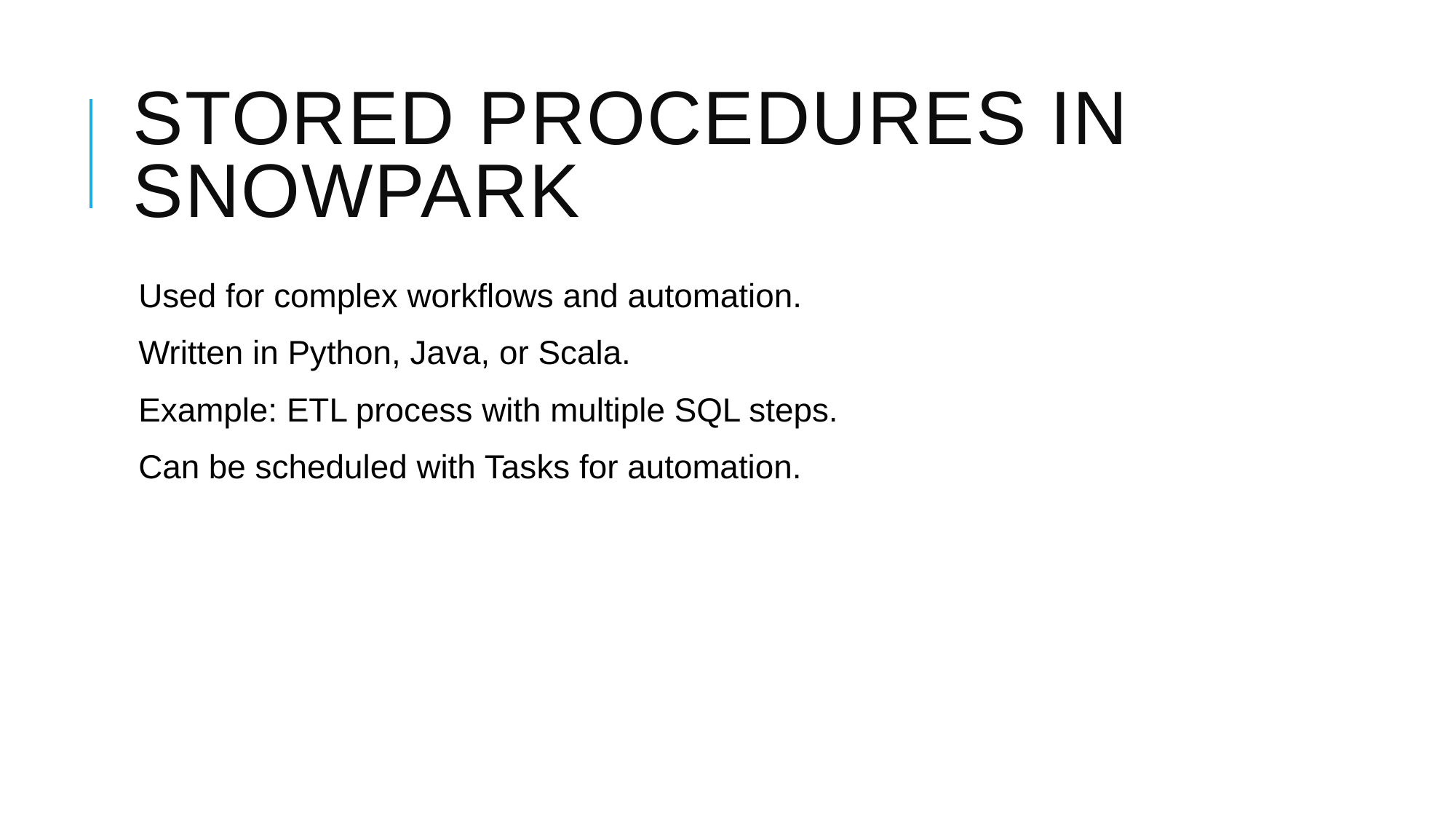

# Stored Procedures in Snowpark
Used for complex workflows and automation.
Written in Python, Java, or Scala.
Example: ETL process with multiple SQL steps.
Can be scheduled with Tasks for automation.